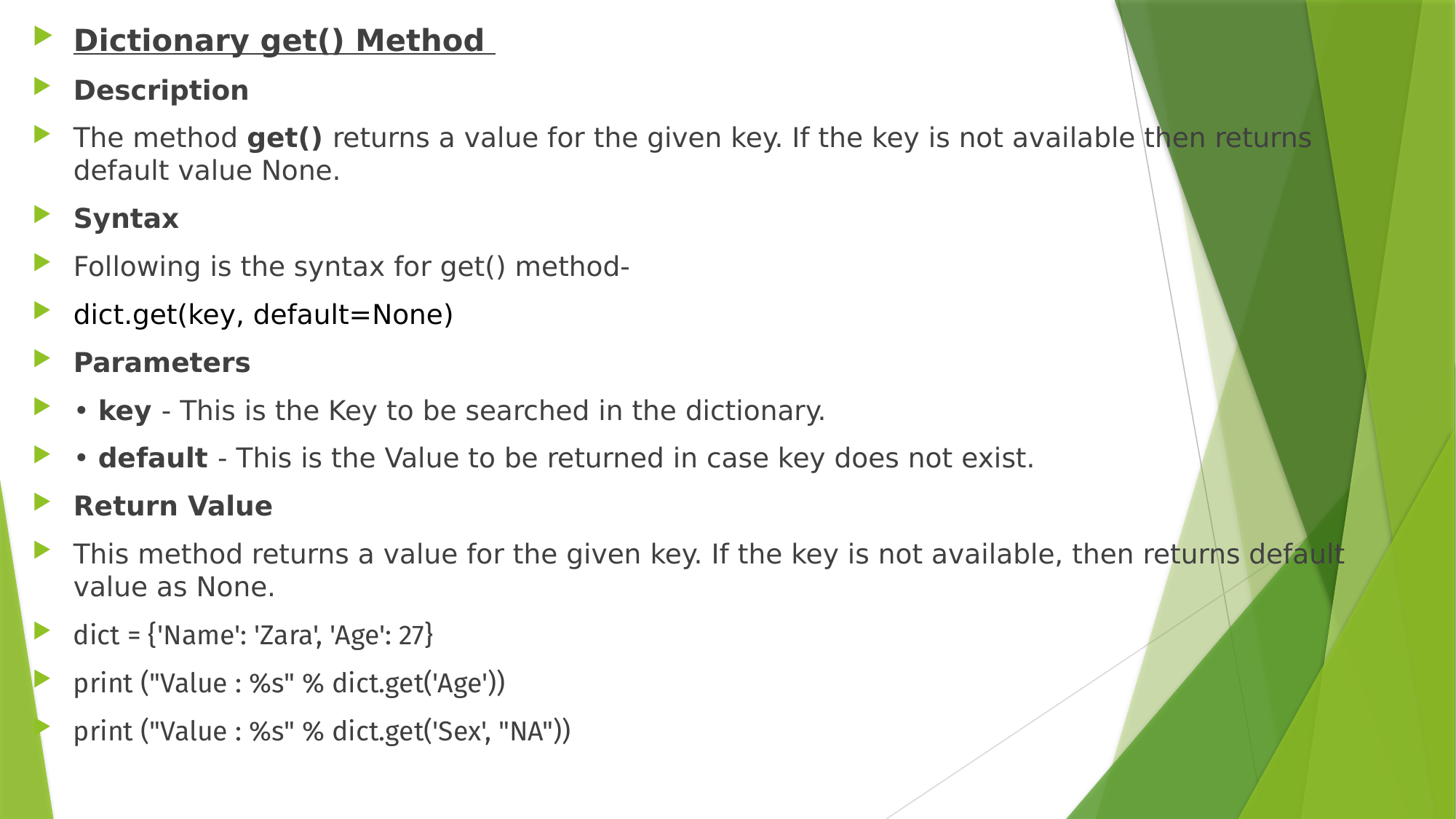

Dictionary get() Method
Description
The method get() returns a value for the given key. If the key is not available then returns default value None.
Syntax
Following is the syntax for get() method-
dict.get(key, default=None)
Parameters
• key - This is the Key to be searched in the dictionary.
• default - This is the Value to be returned in case key does not exist.
Return Value
This method returns a value for the given key. If the key is not available, then returns default value as None.
dict = {'Name': 'Zara', 'Age': 27}
print ("Value : %s" % dict.get('Age'))
print ("Value : %s" % dict.get('Sex', "NA"))